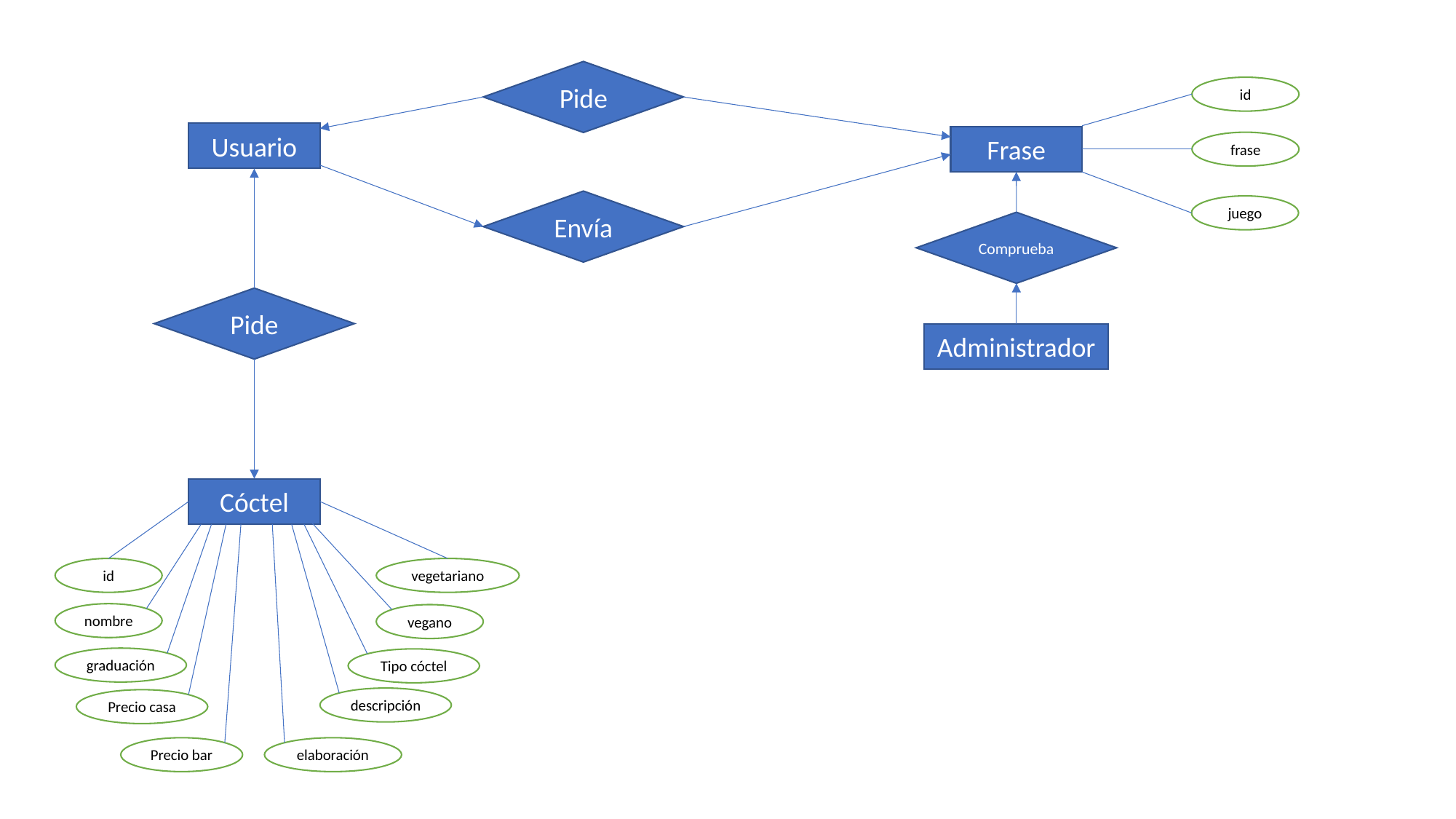

Pide
id
Usuario
Frase
frase
Envía
juego
Comprueba
Pide
Administrador
Cóctel
id
vegetariano
nombre
vegano
graduación
Tipo cóctel
descripción
Precio casa
Precio bar
elaboración